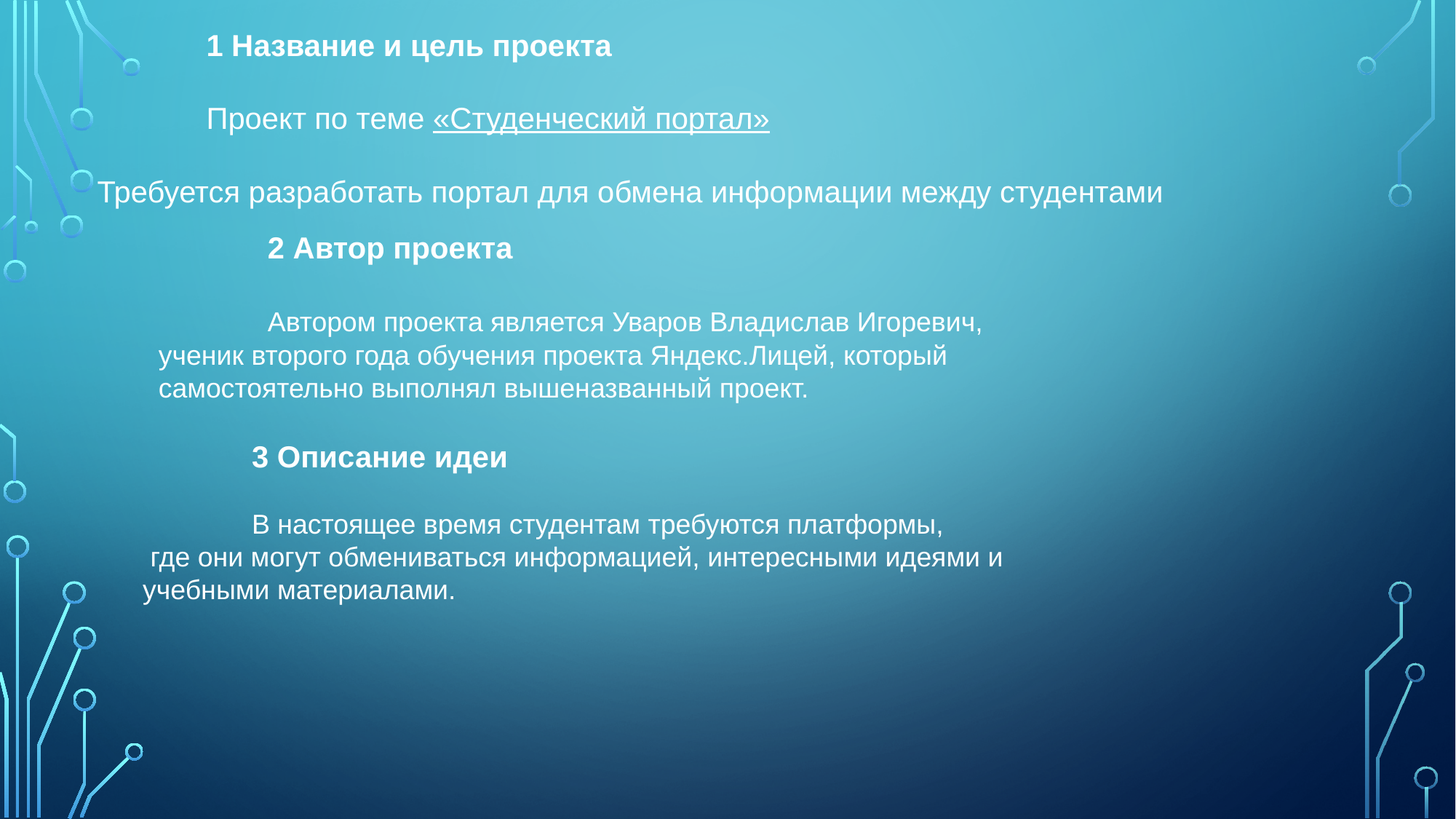

1 Название и цель проекта

	Проект по теме «Студенческий портал»

Требуется разработать портал для обмена информации между студентами
	2 Автор проекта

	Автором проекта является Уваров Владислав Игоревич,
ученик второго года обучения проекта Яндекс.Лицей, который самостоятельно выполнял вышеназванный проект.
	3 Описание идеи

	В настоящее время студентам требуются платформы,
 где они могут обмениваться информацией, интересными идеями и
учебными материалами.